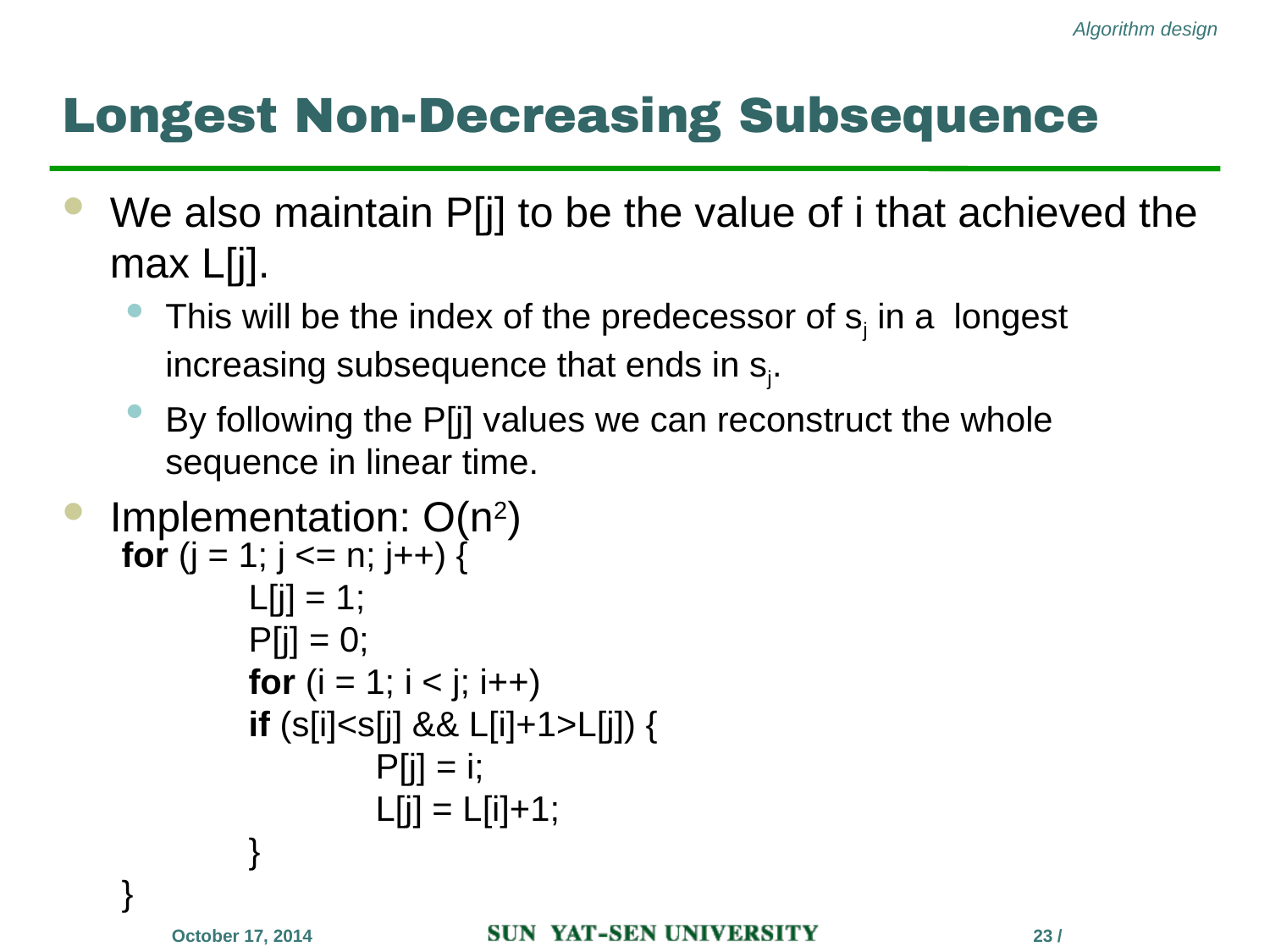

# Longest Non-Decreasing Subsequence
We also maintain P[j] to be the value of i that achieved the max L[j].
This will be the index of the predecessor of sj in a  longest increasing subsequence that ends in sj.
By following the P[j] values we can reconstruct the whole sequence in linear time.
Implementation: O(n2)
for (j = 1; j <= n; j++) {
	L[j] = 1;
	P[j] = 0;
	for (i = 1; i < j; i++)
	if (s[i]<s[j] && L[i]+1>L[j]) {
		P[j] = i;
		L[j] = L[i]+1;
	}
}